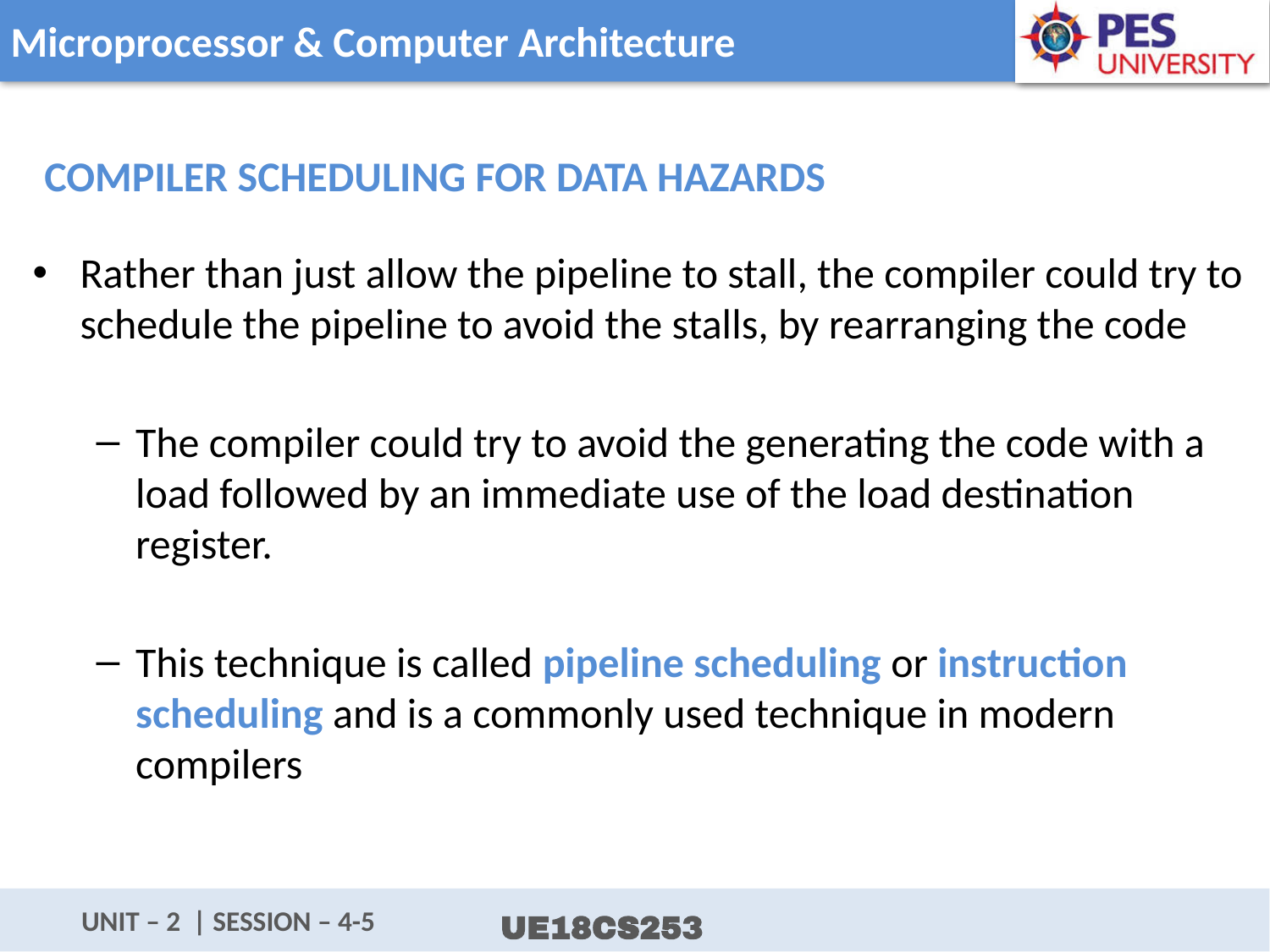

Compiler Scheduling for Data Hazards
Rather than just allow the pipeline to stall, the compiler could try to schedule the pipeline to avoid the stalls, by rearranging the code

The compiler could try to avoid the generating the code with a load followed by an immediate use of the load destination register.

This technique is called pipeline scheduling or instruction scheduling and is a commonly used technique in modern compilers